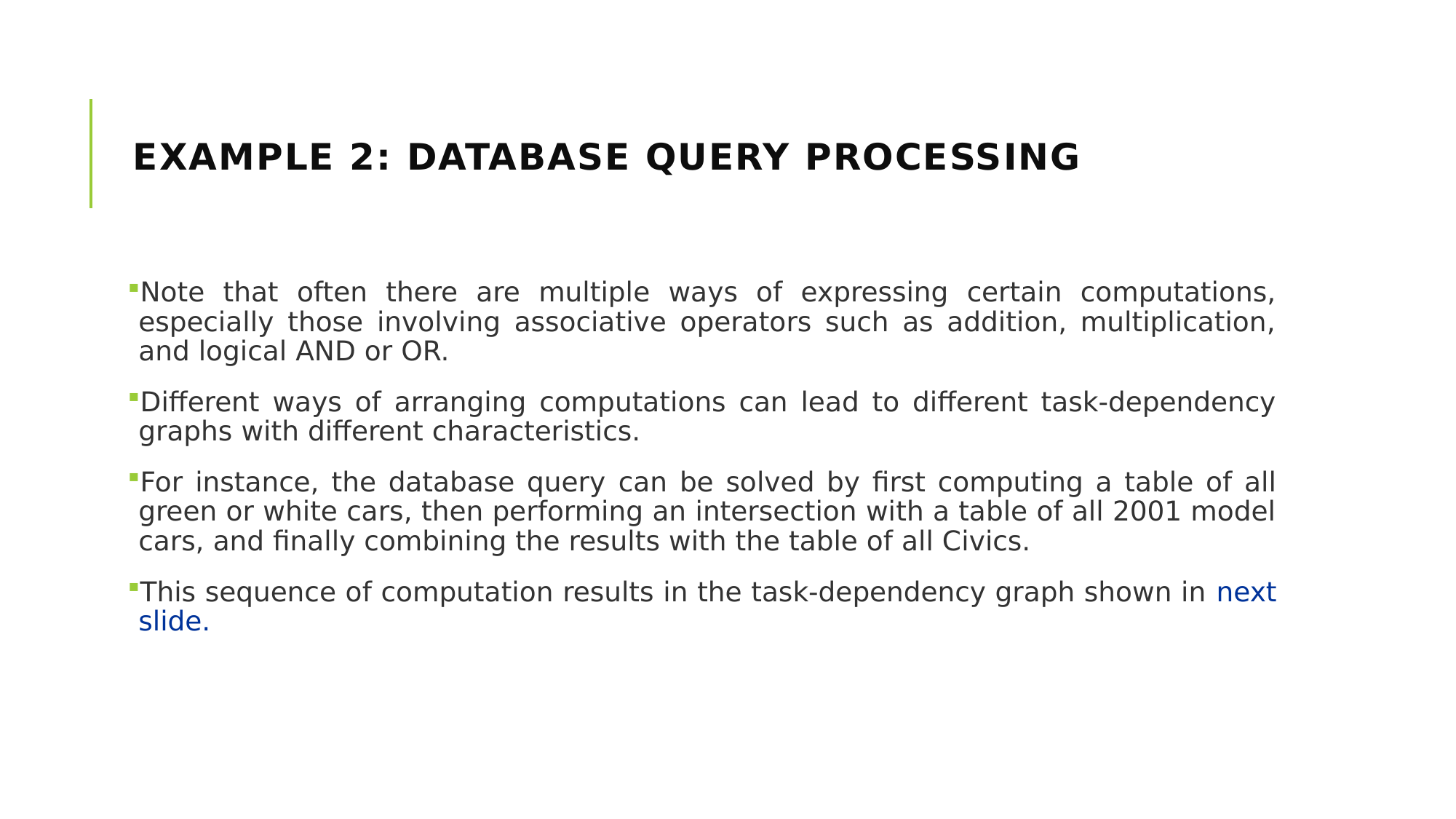

# Example 2: Database query processing
Note that often there are multiple ways of expressing certain computations, especially those involving associative operators such as addition, multiplication, and logical AND or OR.
Different ways of arranging computations can lead to different task-dependency graphs with different characteristics.
For instance, the database query can be solved by first computing a table of all green or white cars, then performing an intersection with a table of all 2001 model cars, and finally combining the results with the table of all Civics.
This sequence of computation results in the task-dependency graph shown in next slide.